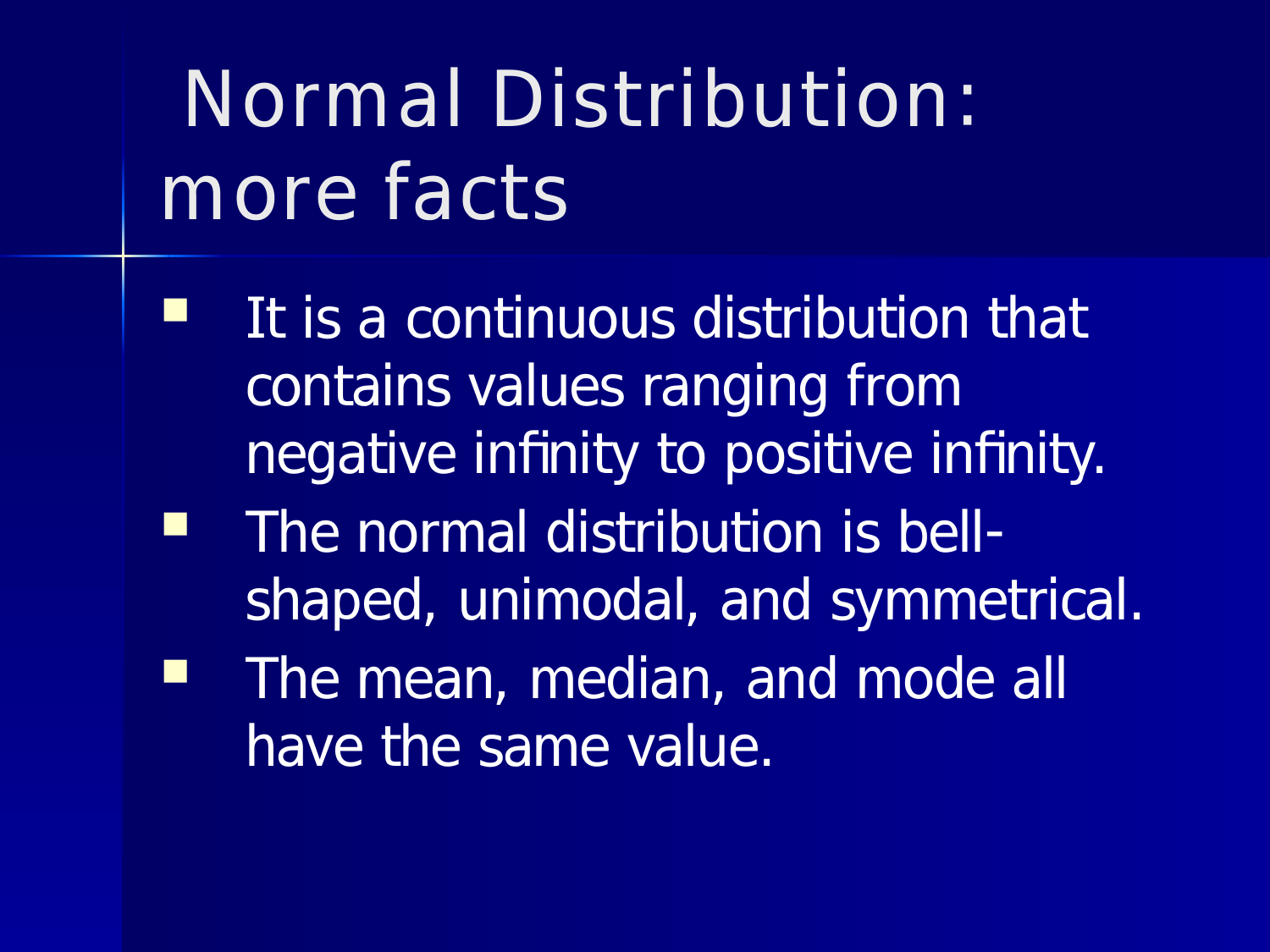

# Normal Distribution:   more facts
It is a continuous distribution that contains values ranging from negative infinity to positive infinity.
The normal distribution is bell-shaped, unimodal, and symmetrical.
The mean, median, and mode all have the same value.